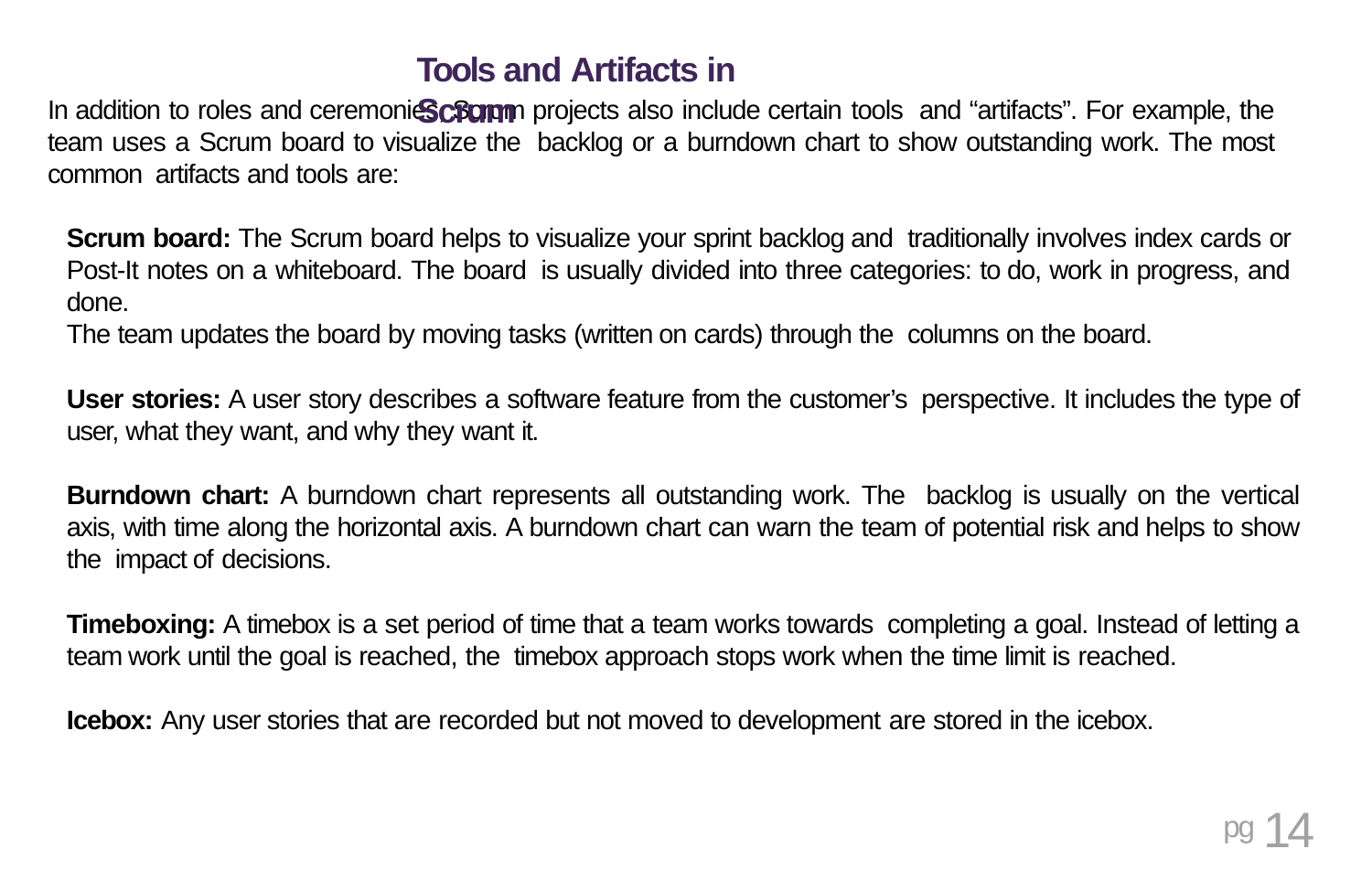

# Tools and Artifacts in Scrum
In addition to roles and ceremonies, Scrum projects also include certain tools  and “artifacts”. For example, the team uses a Scrum board to visualize the  backlog or a burndown chart to show outstanding work. The most common  artifacts and tools are:

Scrum board: The Scrum board helps to visualize your sprint backlog and  traditionally involves index cards or Post-It notes on a whiteboard. The board  is usually divided into three categories: to do, work in progress, and done.
The team updates the board by moving tasks (written on cards) through the  columns on the board.

User stories: A user story describes a software feature from the customer’s  perspective. It includes the type of user, what they want, and why they want it.

Burndown chart: A burndown chart represents all outstanding work. The  backlog is usually on the vertical axis, with time along the horizontal axis. A burndown chart can warn the team of potential risk and helps to show the  impact of decisions.

Timeboxing: A timebox is a set period of time that a team works towards  completing a goal. Instead of letting a team work until the goal is reached, the  timebox approach stops work when the time limit is reached.

Icebox: Any user stories that are recorded but not moved to development are stored in the icebox.
pg 14